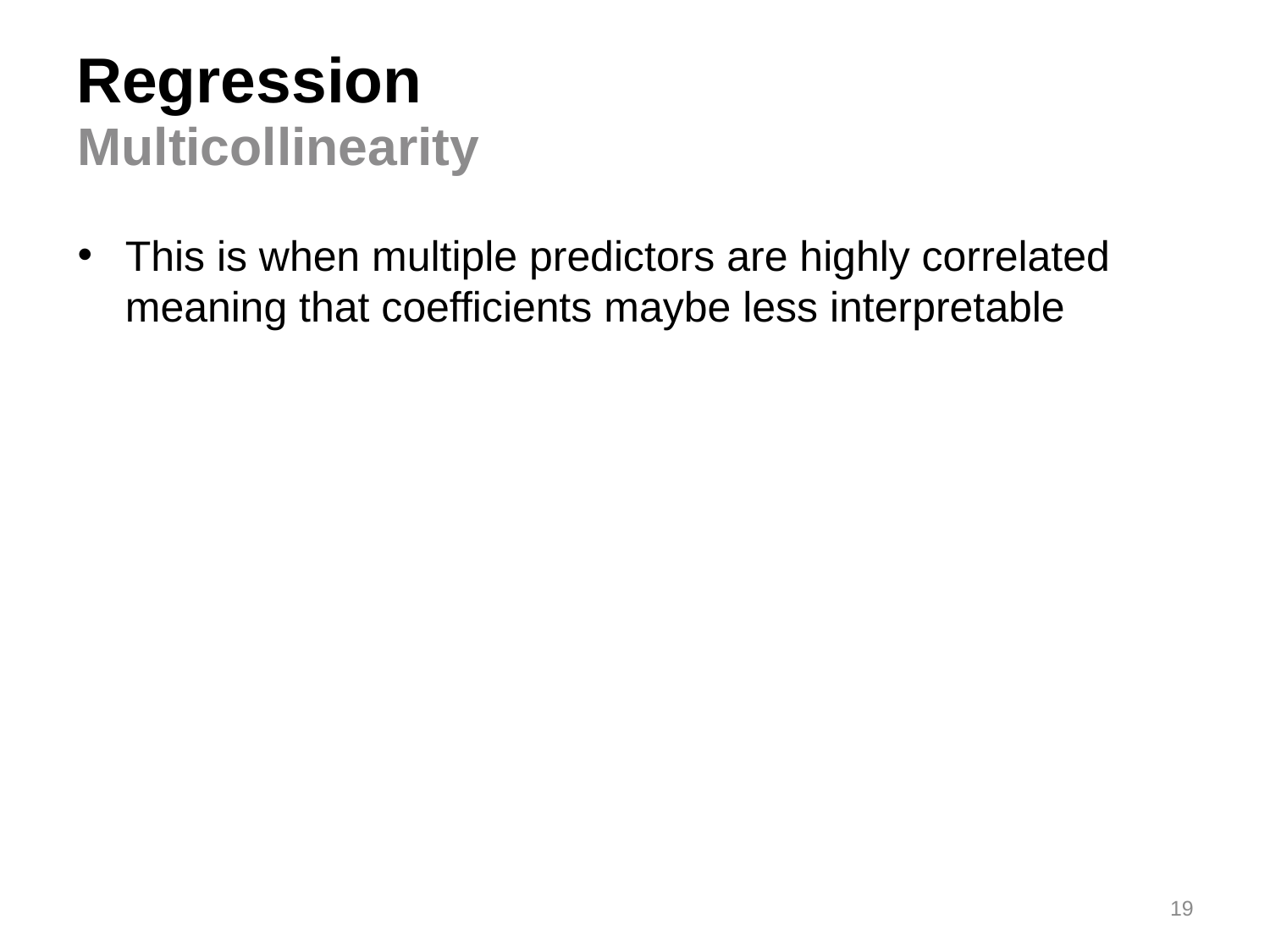

# Regression
Multicollinearity
This is when multiple predictors are highly correlated meaning that coefficients maybe less interpretable

19